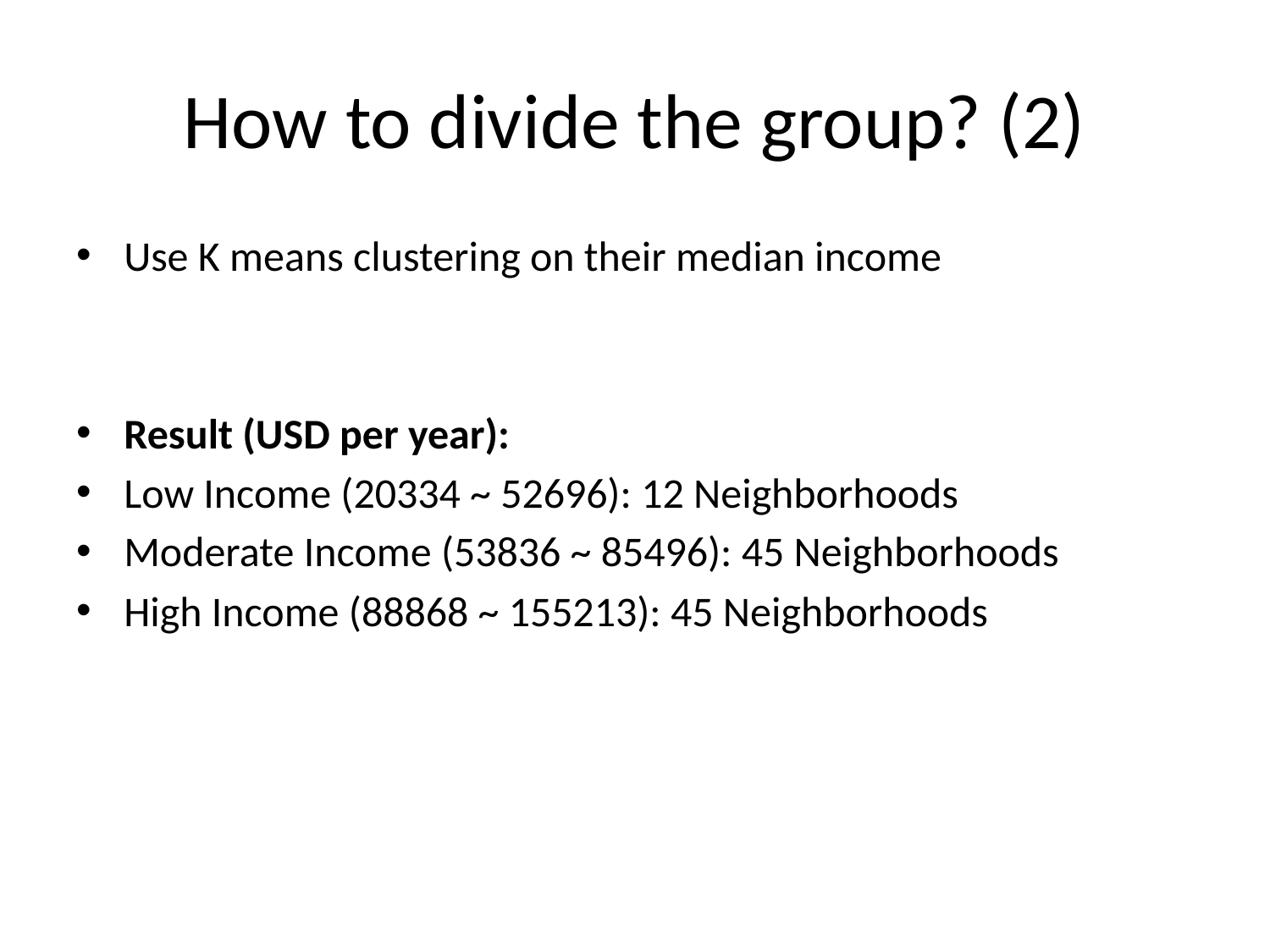

# How to divide the group? (2)
Use K means clustering on their median income

Result (USD per year):
Low Income (20334 ~ 52696): 12 Neighborhoods
Moderate Income (53836 ~ 85496): 45 Neighborhoods
High Income (88868 ~ 155213): 45 Neighborhoods